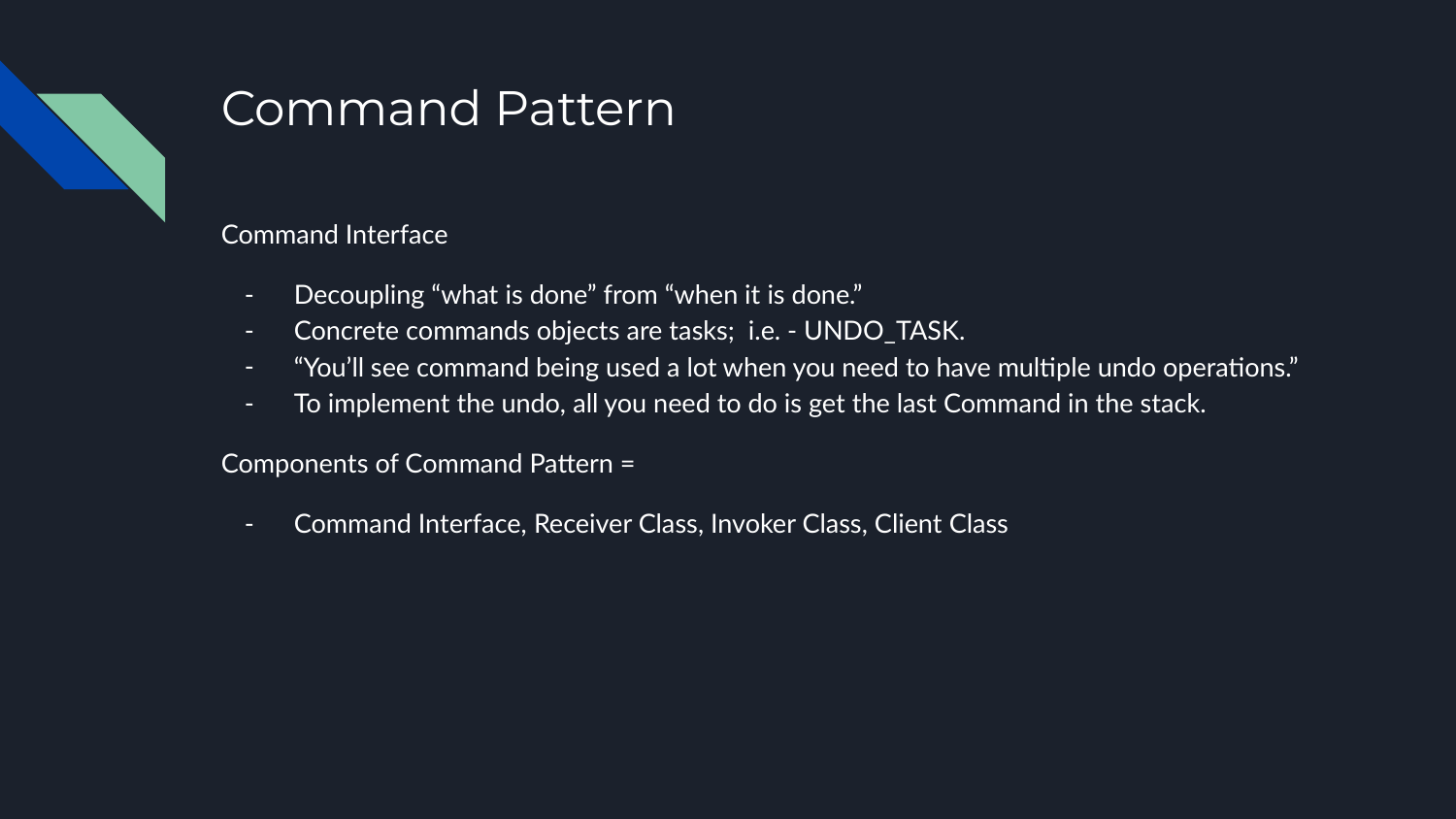

# Command Pattern
Command Interface
Decoupling “what is done” from “when it is done.”
Concrete commands objects are tasks;  i.e. - UNDO_TASK.
“You’ll see command being used a lot when you need to have multiple undo operations.”
To implement the undo, all you need to do is get the last Command in the stack.
Components of Command Pattern =
Command Interface, Receiver Class, Invoker Class, Client Class